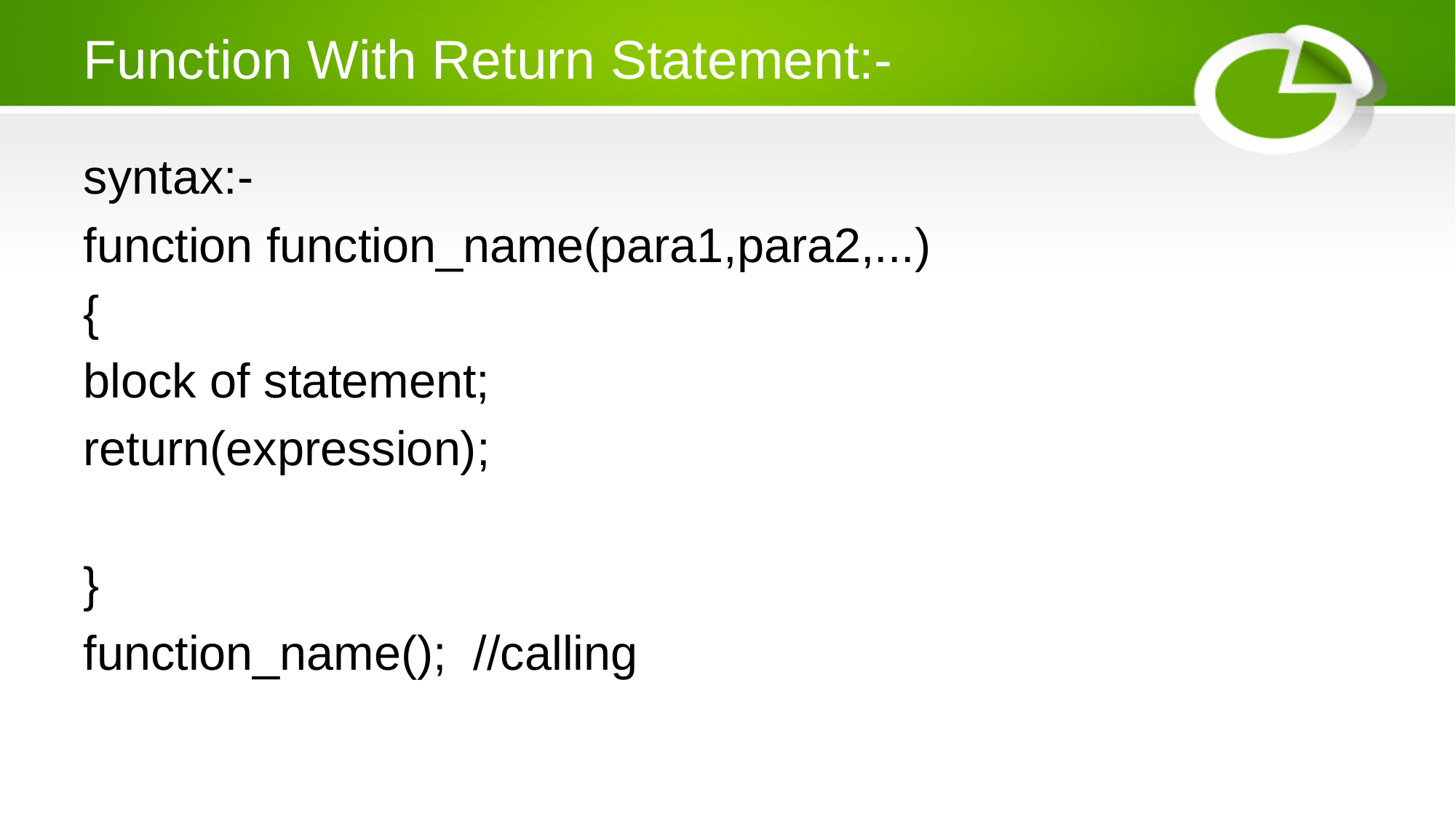

# Function With Return Statement:-
syntax:-
function function_name(para1,para2,...)
{
block of statement;
return(expression);

}
function_name();  //calling